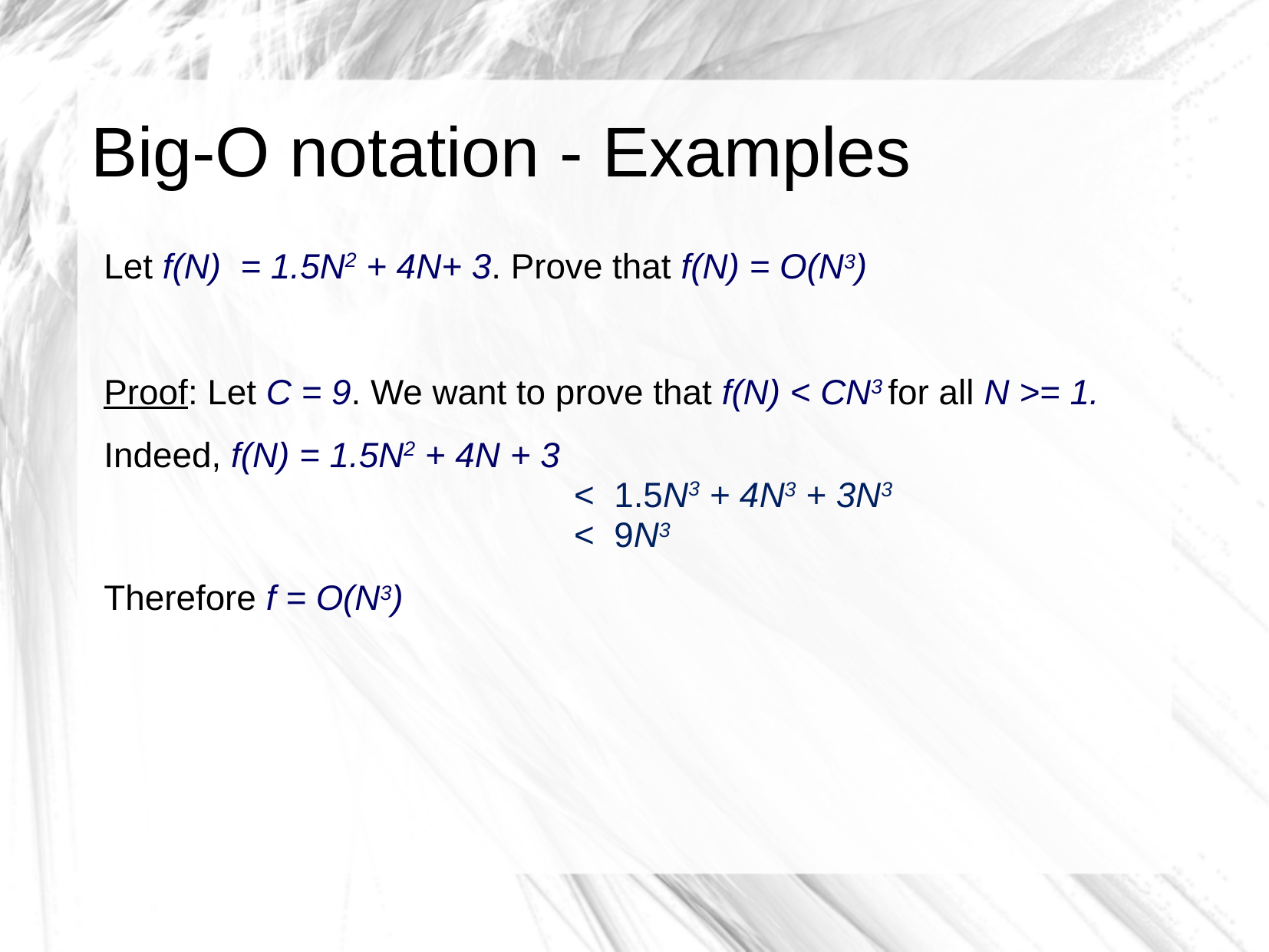

# Big-O notation - Examples
Let f(N)  = 1.5N2 + 4N+ 3. Prove that f(N) = O(N3)

Proof: Let C = 9. We want to prove that f(N) < CN3 for all N >= 1.
Indeed, f(N) = 1.5N2 + 4N + 3
				 <  1.5N3 + 4N3 + 3N3
				 <  9N3
Therefore f = O(N3)